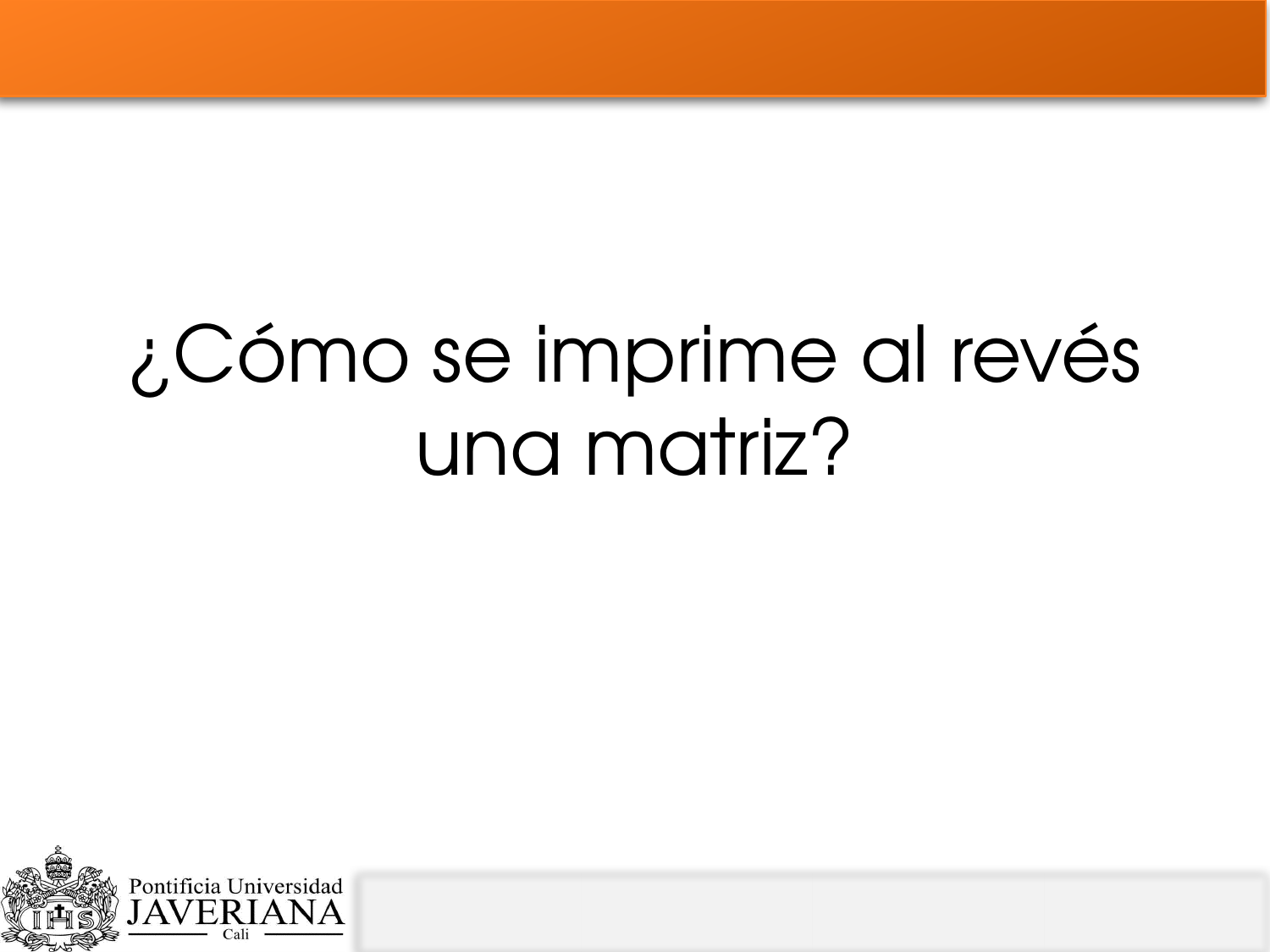

# ¿Cómo se imprime al revés una matriz?